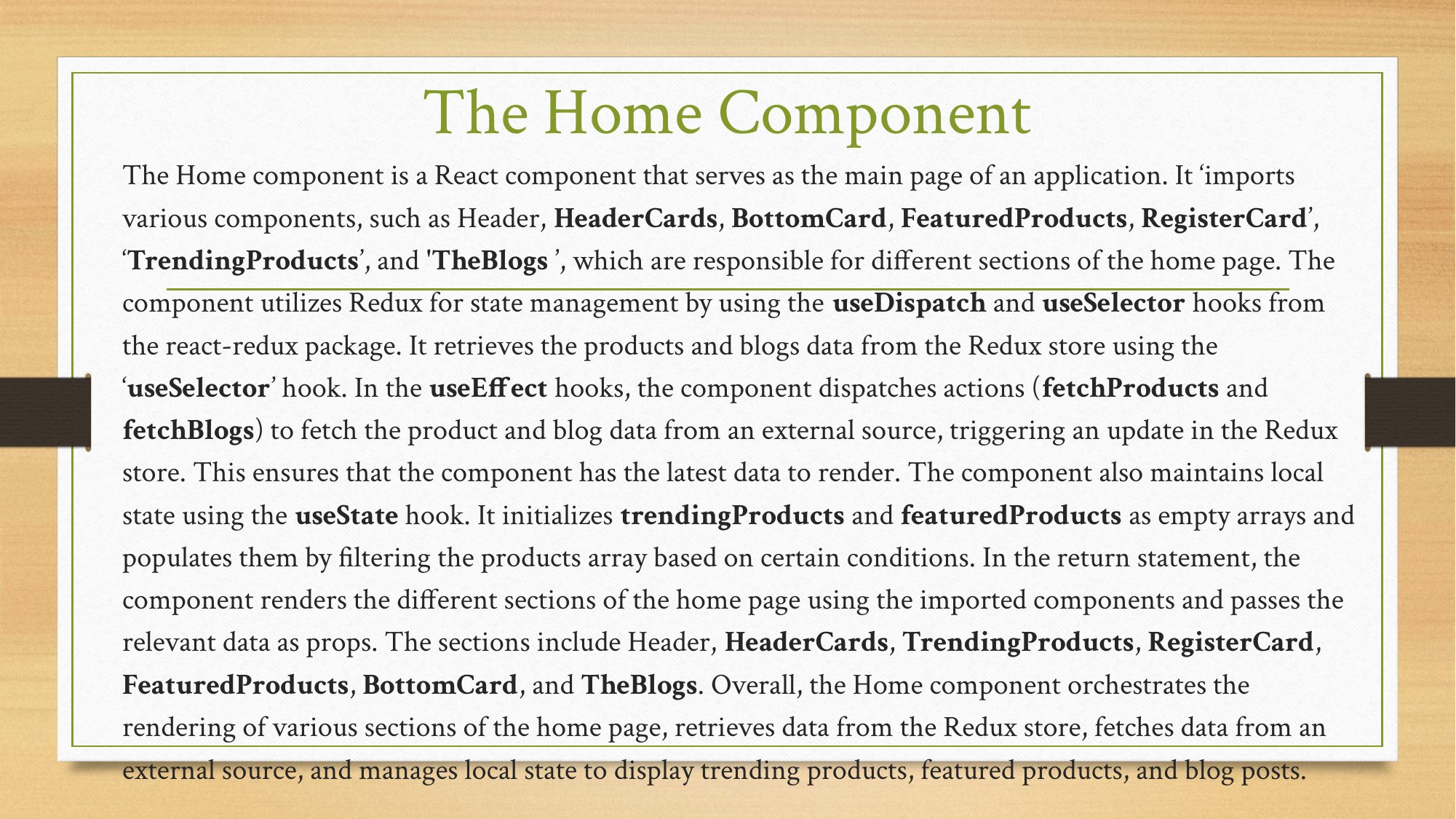

# The Home Component
The Home component is a React component that serves as the main page of an application. It ‘imports various components, such as Header, HeaderCards, BottomCard, FeaturedProducts, RegisterCard’, ‘TrendingProducts’, and 'TheBlogs ’, which are responsible for different sections of the home page. The component utilizes Redux for state management by using the useDispatch and useSelector hooks from the react-redux package. It retrieves the products and blogs data from the Redux store using the ‘useSelector’ hook. In the useEffect hooks, the component dispatches actions (fetchProducts and fetchBlogs) to fetch the product and blog data from an external source, triggering an update in the Redux store. This ensures that the component has the latest data to render. The component also maintains local state using the useState hook. It initializes trendingProducts and featuredProducts as empty arrays and populates them by filtering the products array based on certain conditions. In the return statement, the component renders the different sections of the home page using the imported components and passes the relevant data as props. The sections include Header, HeaderCards, TrendingProducts, RegisterCard, FeaturedProducts, BottomCard, and TheBlogs. Overall, the Home component orchestrates the rendering of various sections of the home page, retrieves data from the Redux store, fetches data from an external source, and manages local state to display trending products, featured products, and blog posts.